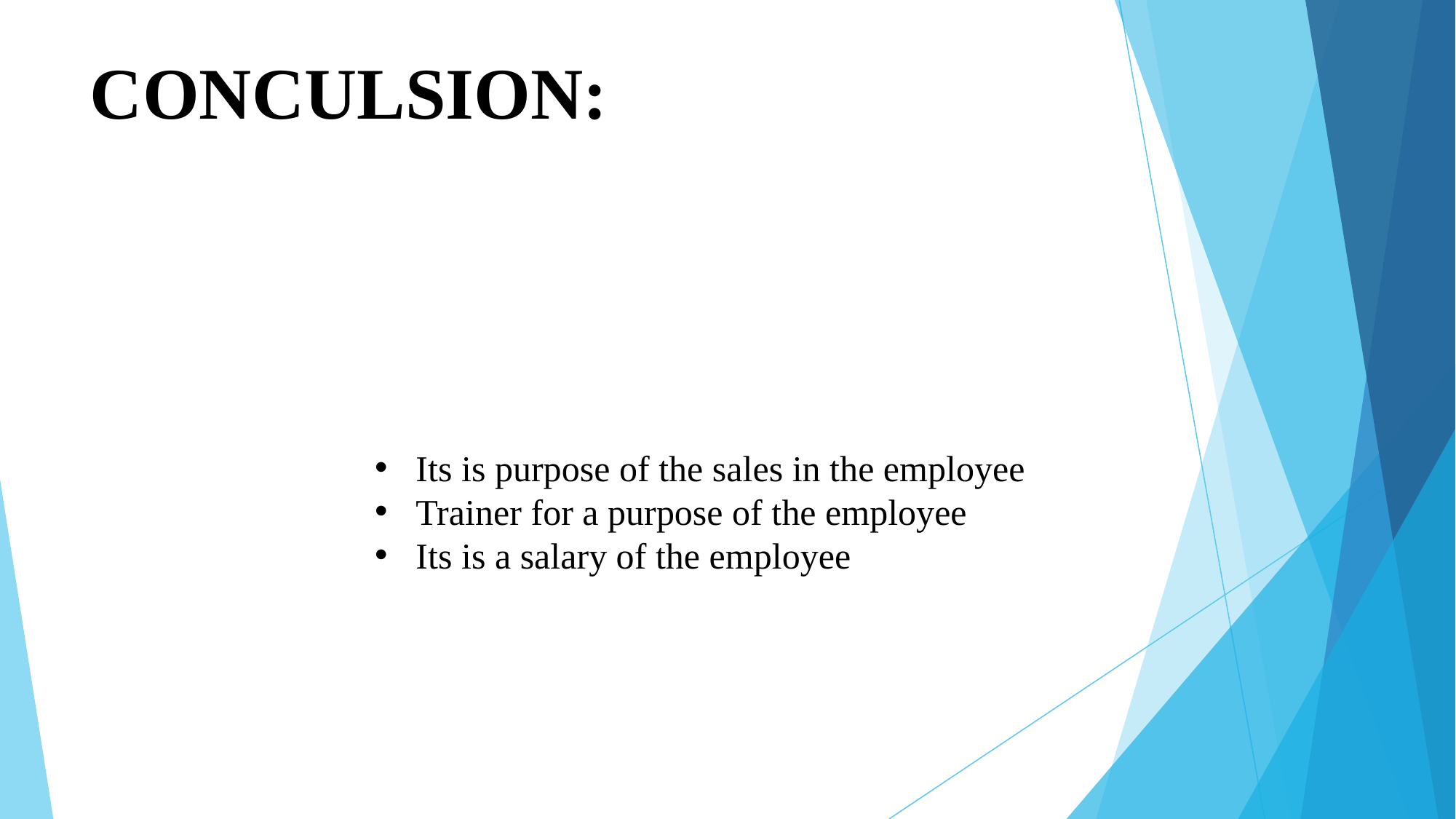

# CONCULSION:

Its is purpose of the sales in the employee
Trainer for a purpose of the employee
Its is a salary of the employee